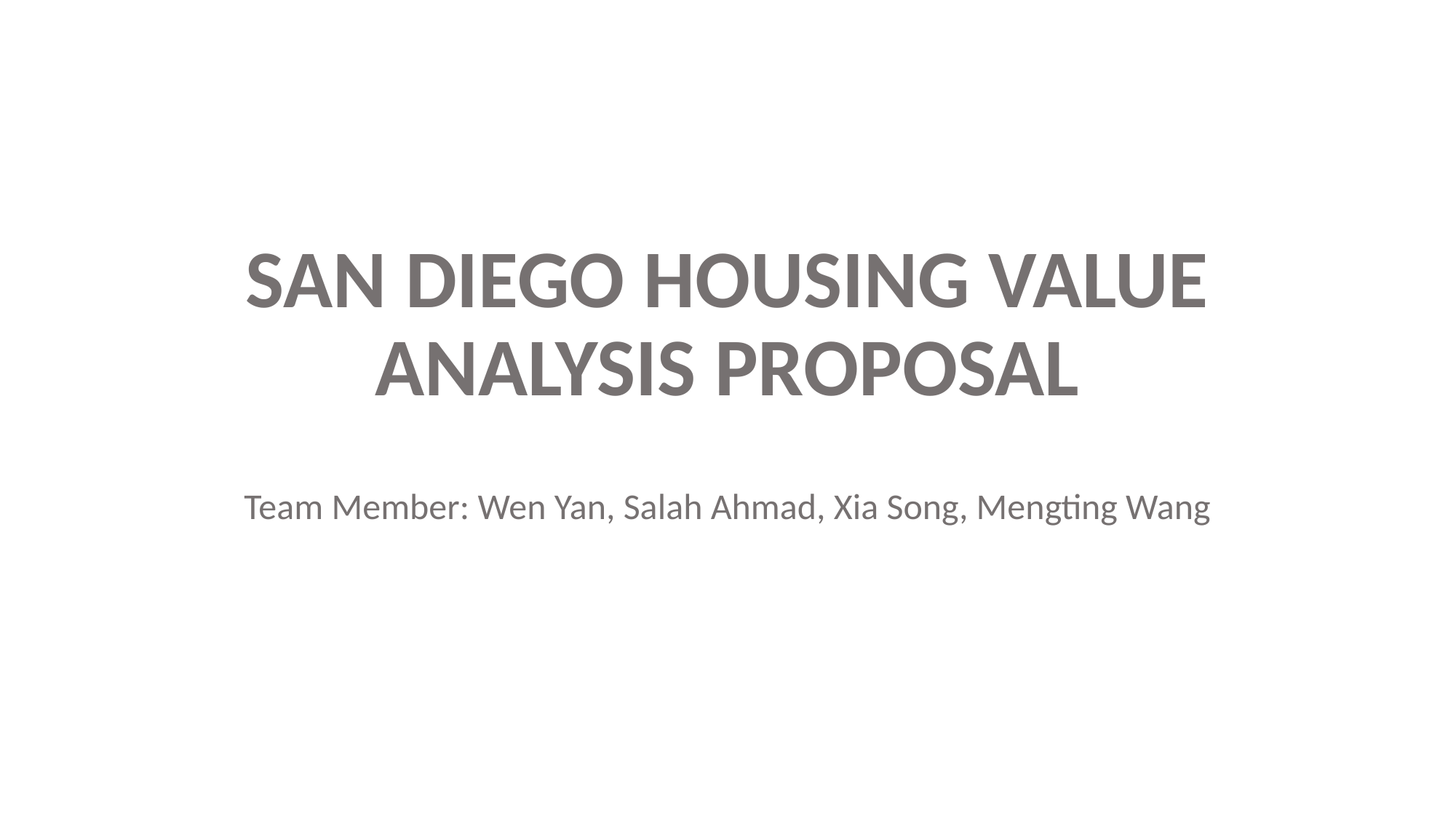

# SAN DIEGO HOUSING VALUE ANALYSIS PROPOSAL
Team Member: Wen Yan, Salah Ahmad, Xia Song, Mengting Wang